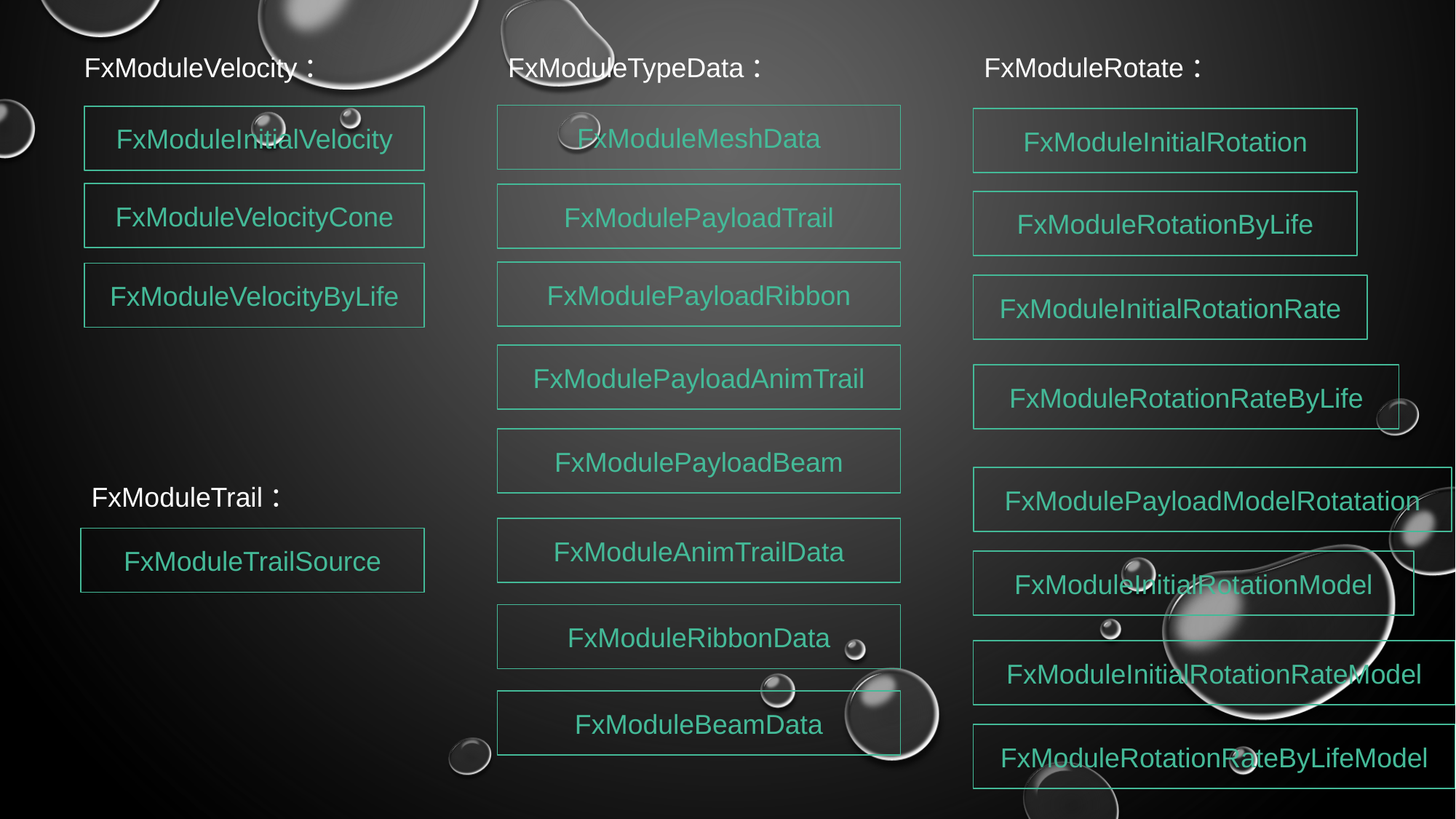

FxModuleVelocity：
FxModuleTypeData：
FxModuleRotate：
FxModuleMeshData
FxModuleInitialVelocity
FxModuleInitialRotation
FxModuleVelocityCone
FxModulePayloadTrail
FxModuleRotationByLife
FxModulePayloadRibbon
FxModuleVelocityByLife
FxModuleInitialRotationRate
FxModulePayloadAnimTrail
FxModuleRotationRateByLife
FxModulePayloadBeam
FxModulePayloadModelRotatation
FxModuleTrail：
FxModuleAnimTrailData
FxModuleTrailSource
FxModuleInitialRotationModel
FxModuleRibbonData
FxModuleInitialRotationRateModel
FxModuleBeamData
FxModuleRotationRateByLifeModel